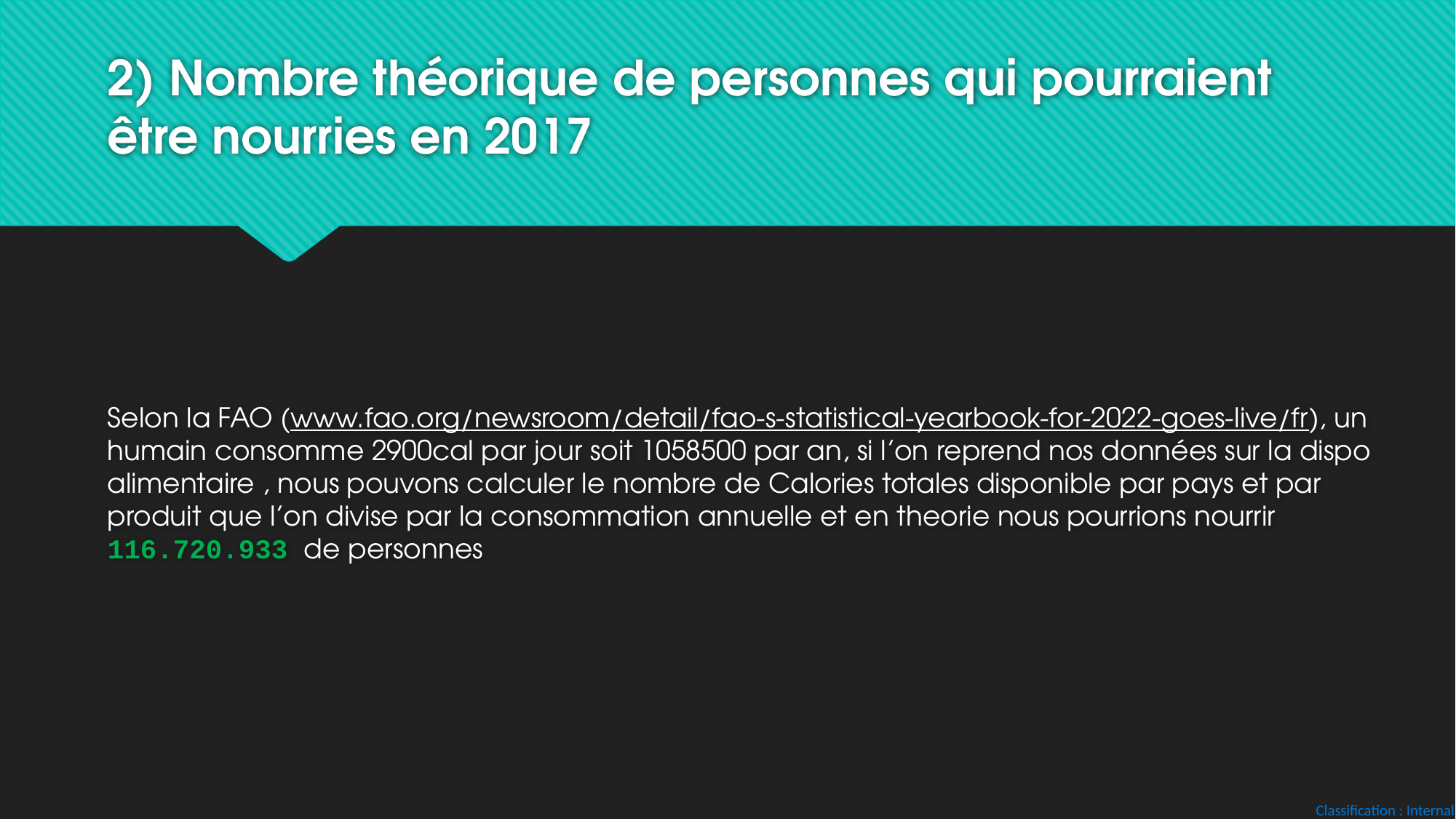

# 2) Nombre théorique de personnes qui pourraient être nourries en 2017
Selon la FAO (www.fao.org/newsroom/detail/fao-s-statistical-yearbook-for-2022-goes-live/fr), un humain consomme 2900cal par jour soit 1058500 par an, si l’on reprend nos données sur la dispo alimentaire , nous pouvons calculer le nombre de Calories totales disponible par pays et par produit que l’on divise par la consommation annuelle et en theorie nous pourrions nourrir 116.720.933 de personnes